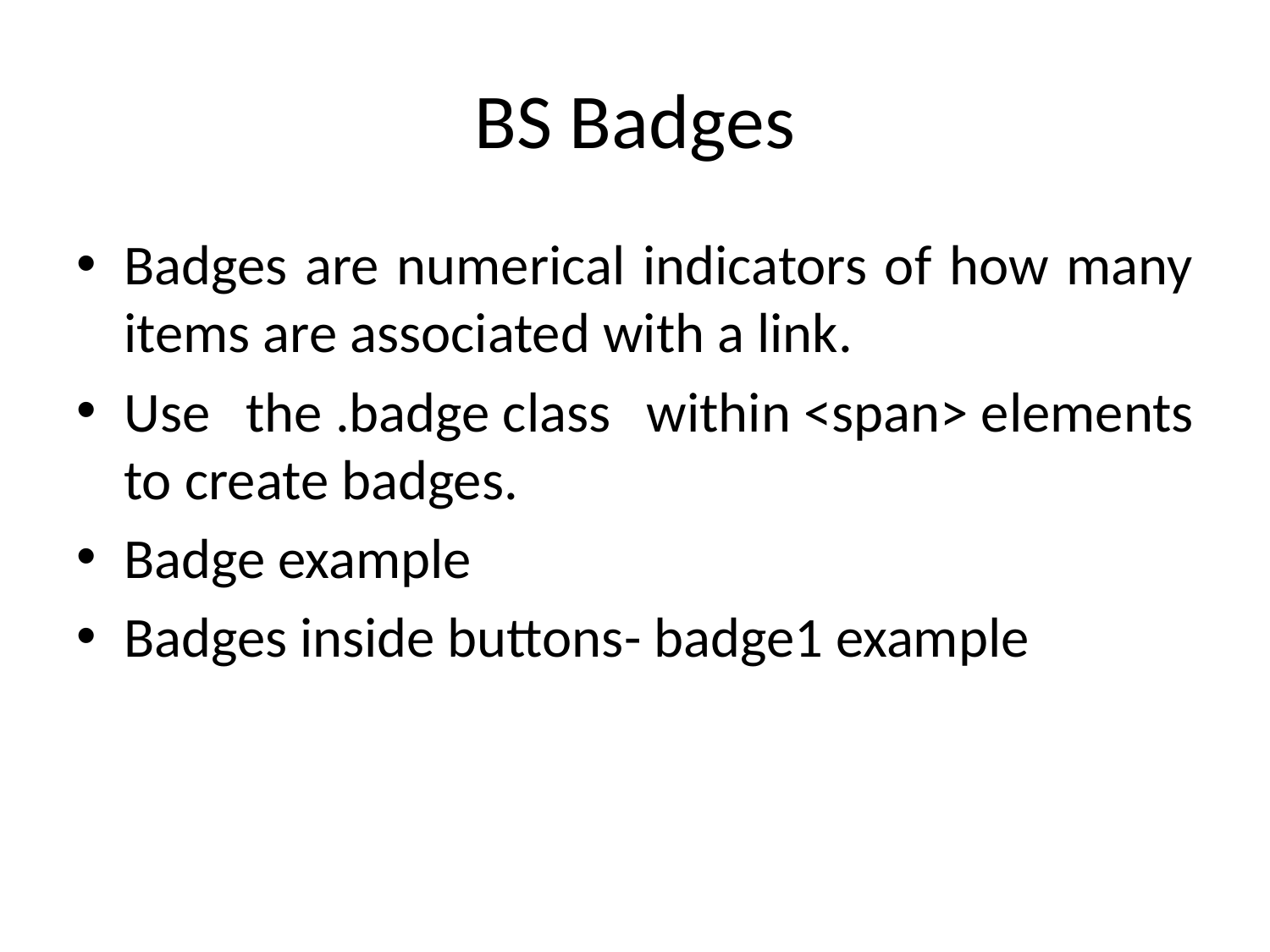

# BS Badges
Badges are numerical indicators of how many items are associated with a link.
Use the .badge class within <span> elements to create badges.
Badge example
Badges inside buttons- badge1 example